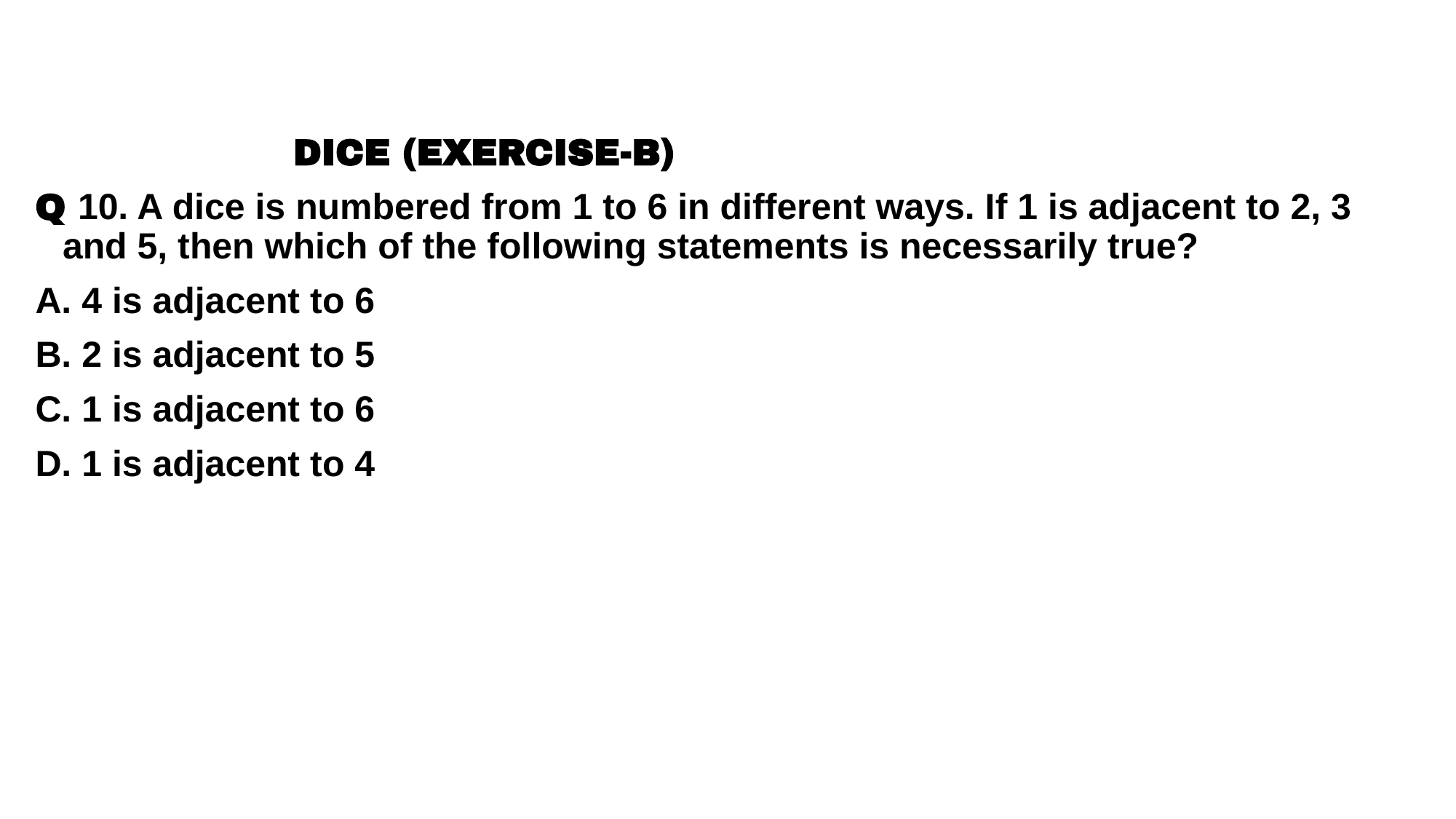

# VISUAL REASONING
			 DICE (EXERCISE-B)
Q 10. A dice is numbered from 1 to 6 in different ways. If 1 is adjacent to 2, 3 and 5, then which of the following statements is necessarily true?
A. 4 is adjacent to 6
B. 2 is adjacent to 5
C. 1 is adjacent to 6
D. 1 is adjacent to 4